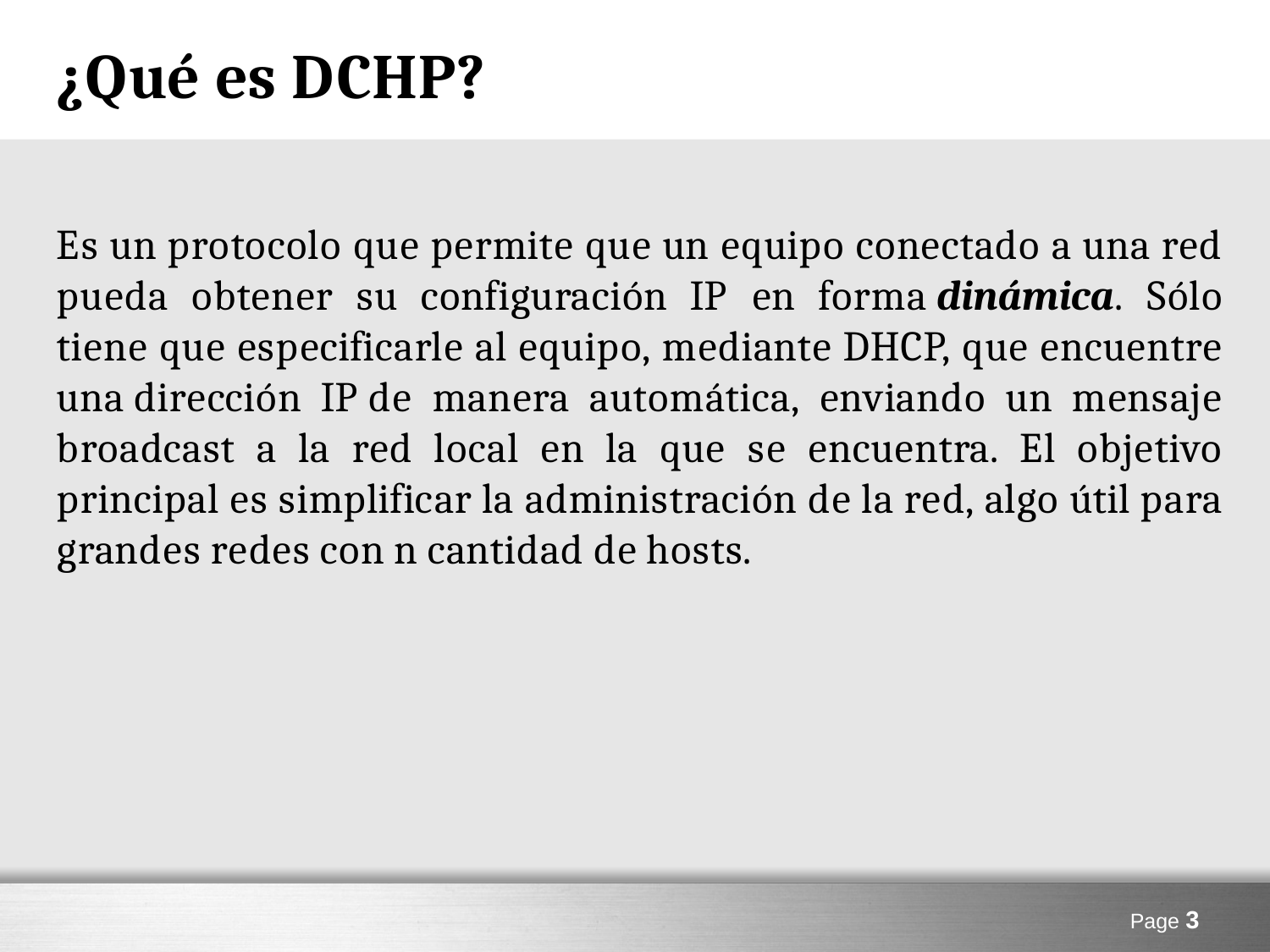

# ¿Qué es DCHP?

Es un protocolo que permite que un equipo conectado a una red pueda obtener su configuración IP en forma dinámica. Sólo tiene que especificarle al equipo, mediante DHCP, que encuentre una dirección IP de manera automática, enviando un mensaje broadcast a la red local en la que se encuentra. El objetivo principal es simplificar la administración de la red, algo útil para grandes redes con n cantidad de hosts.

Page 3